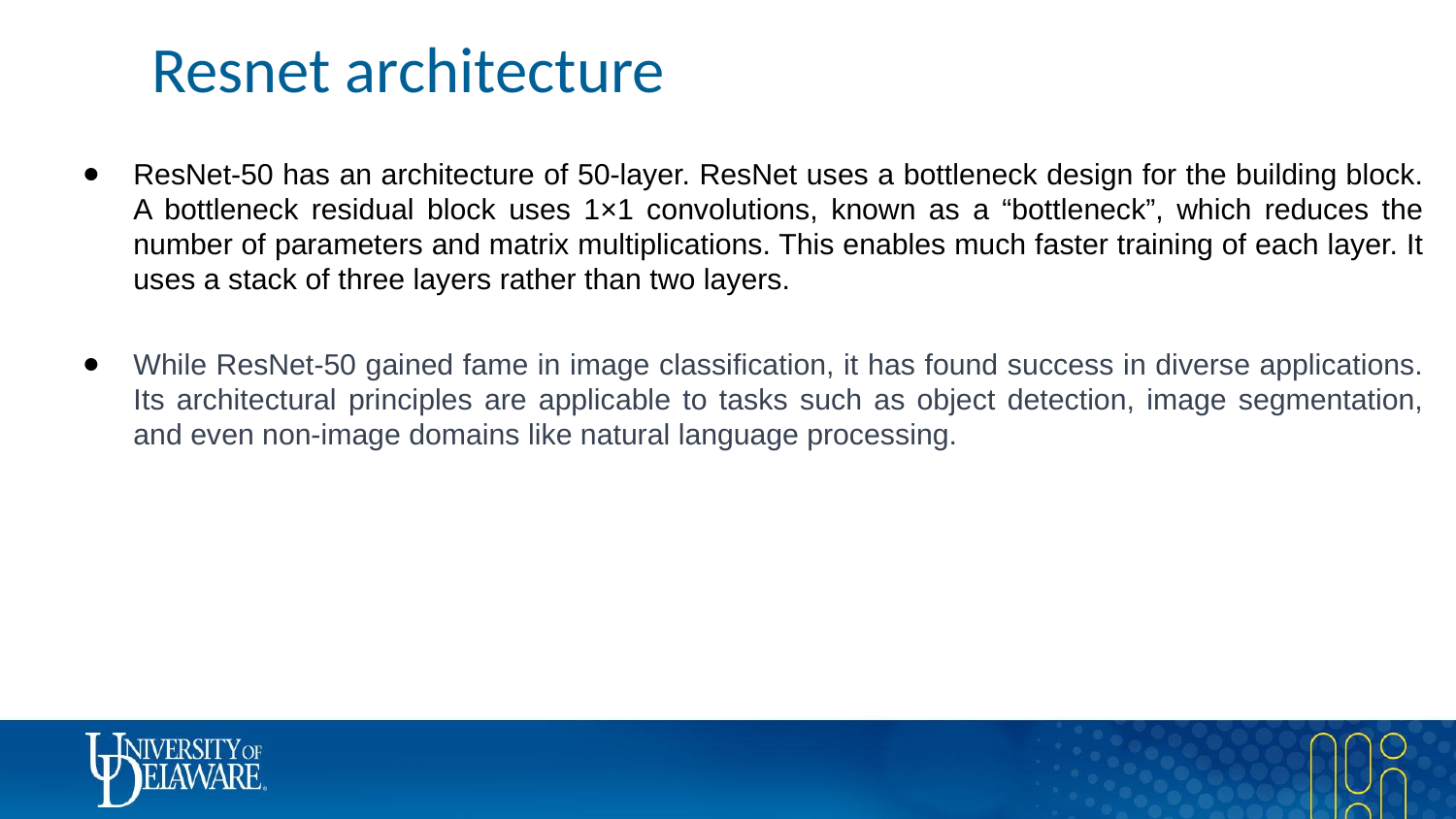

# Resnet architecture
ResNet-50 has an architecture of 50-layer. ResNet uses a bottleneck design for the building block. A bottleneck residual block uses 1×1 convolutions, known as a “bottleneck”, which reduces the number of parameters and matrix multiplications. This enables much faster training of each layer. It uses a stack of three layers rather than two layers.

While ResNet-50 gained fame in image classification, it has found success in diverse applications. Its architectural principles are applicable to tasks such as object detection, image segmentation, and even non-image domains like natural language processing.